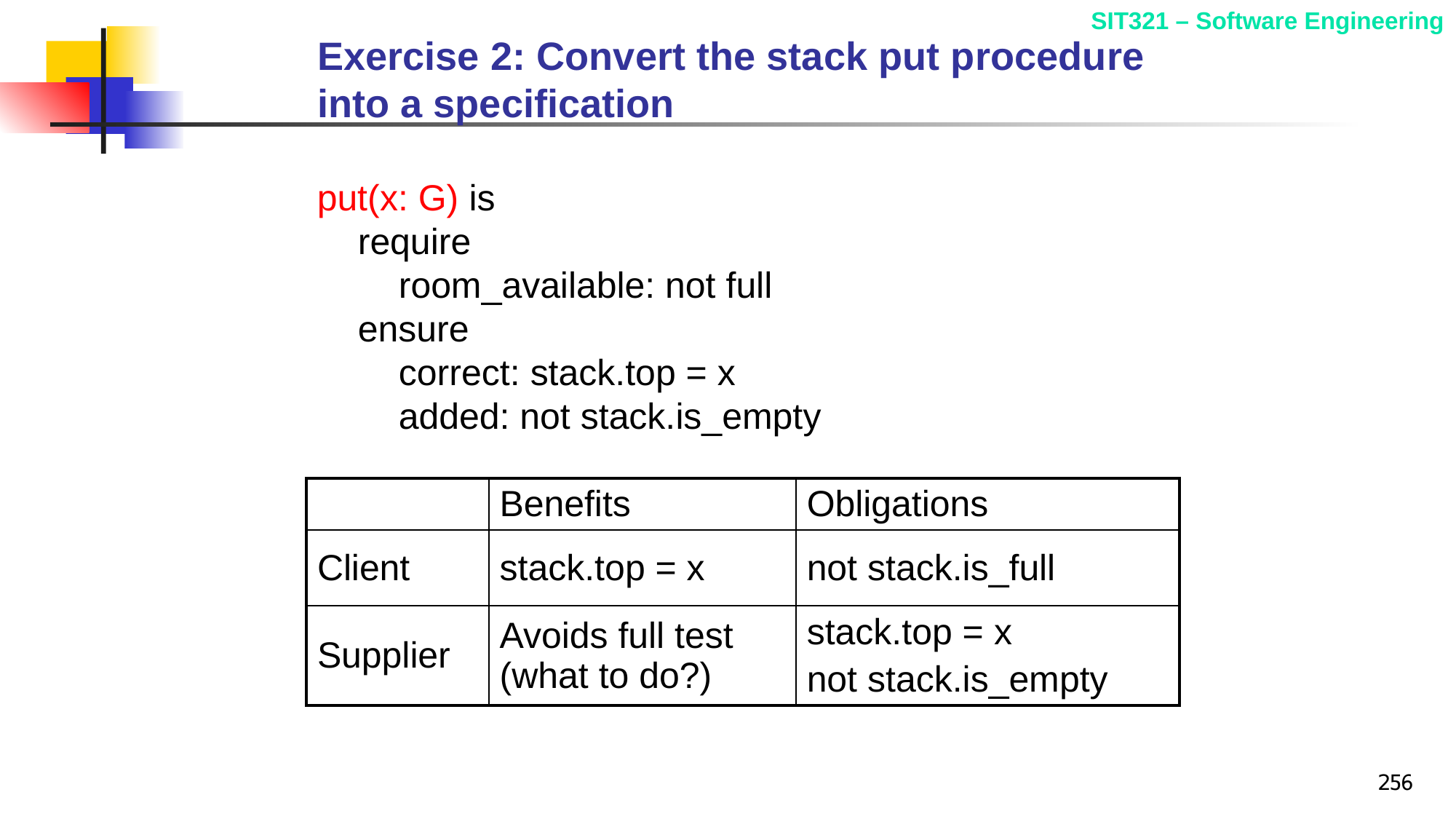

# Exercise 2: Convert the stack put procedure into a specification
put(x: G) is
    require
        room_available: not full
    ensure
        correct: stack.top = x
        added: not stack.is_empty
|  | Benefits | Obligations |
| --- | --- | --- |
| Client | stack.top = x | not stack.is\_full |
| Supplier | Avoids full test (what to do?) | stack.top = x not stack.is\_empty |
256